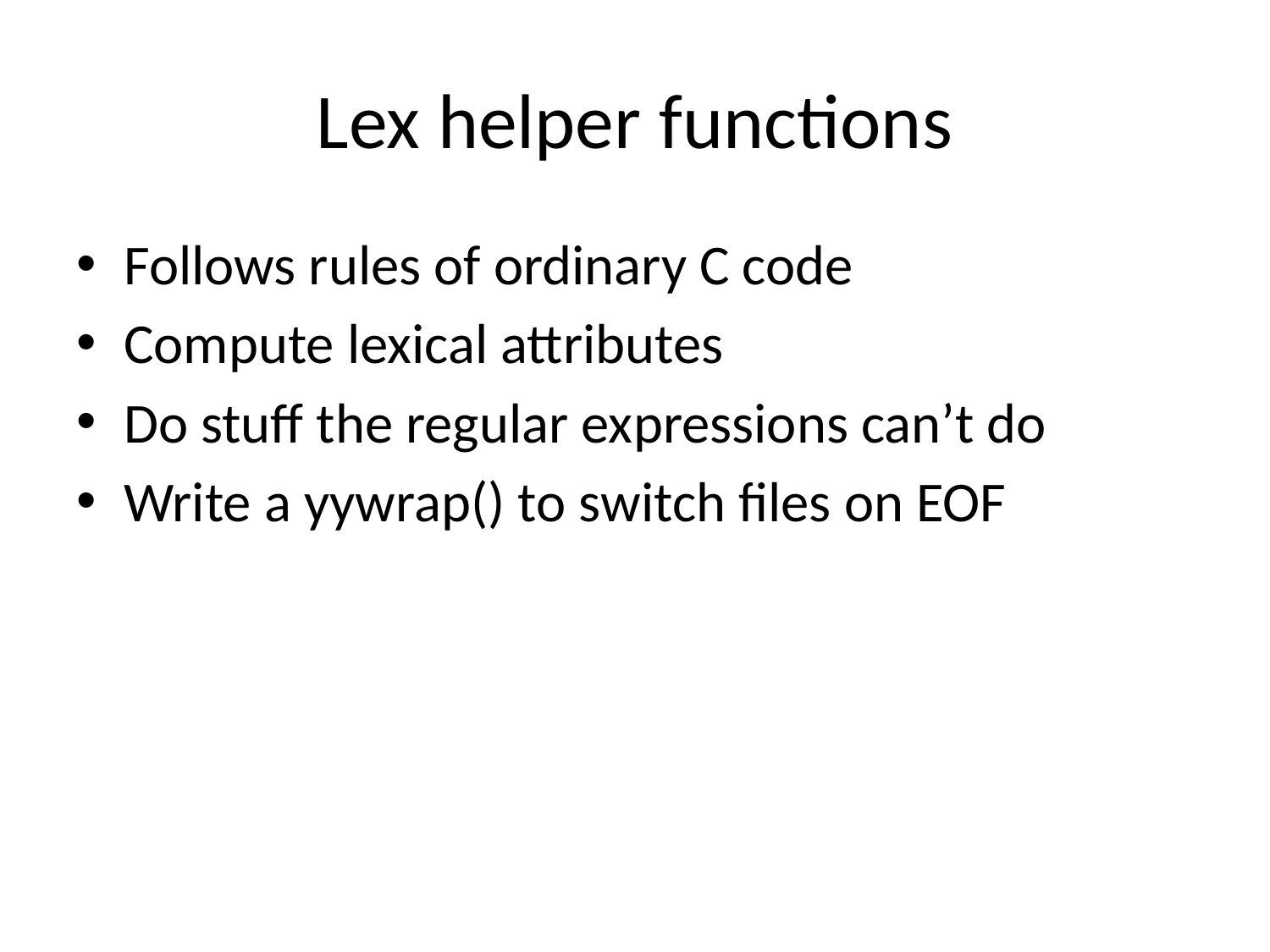

# Lex helper functions
Follows rules of ordinary C code
Compute lexical attributes
Do stuff the regular expressions can’t do
Write a yywrap() to switch files on EOF